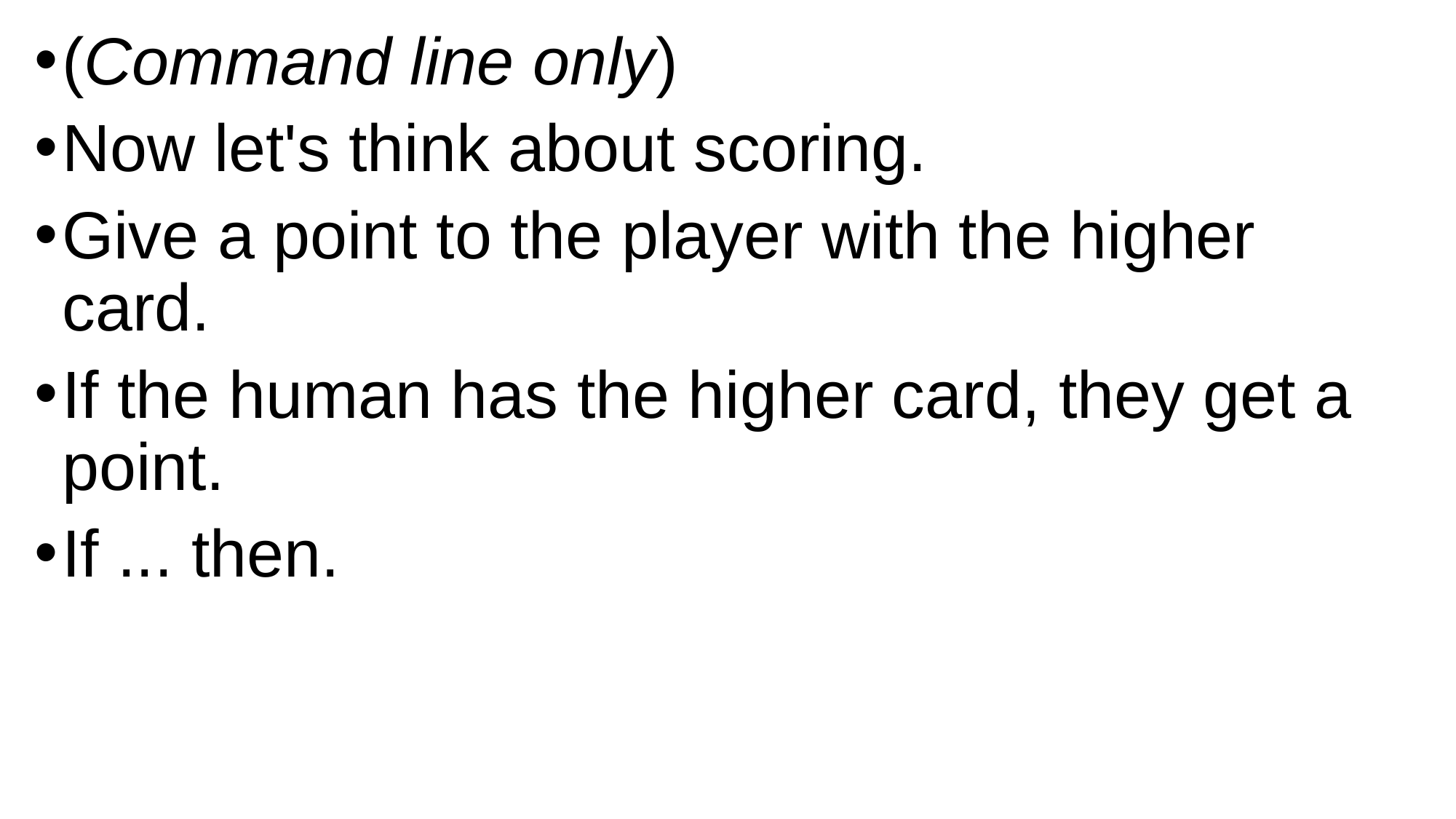

(Command line only)
Now let's think about scoring.
Give a point to the player with the higher card.
If the human has the higher card, they get a point.
If ... then.